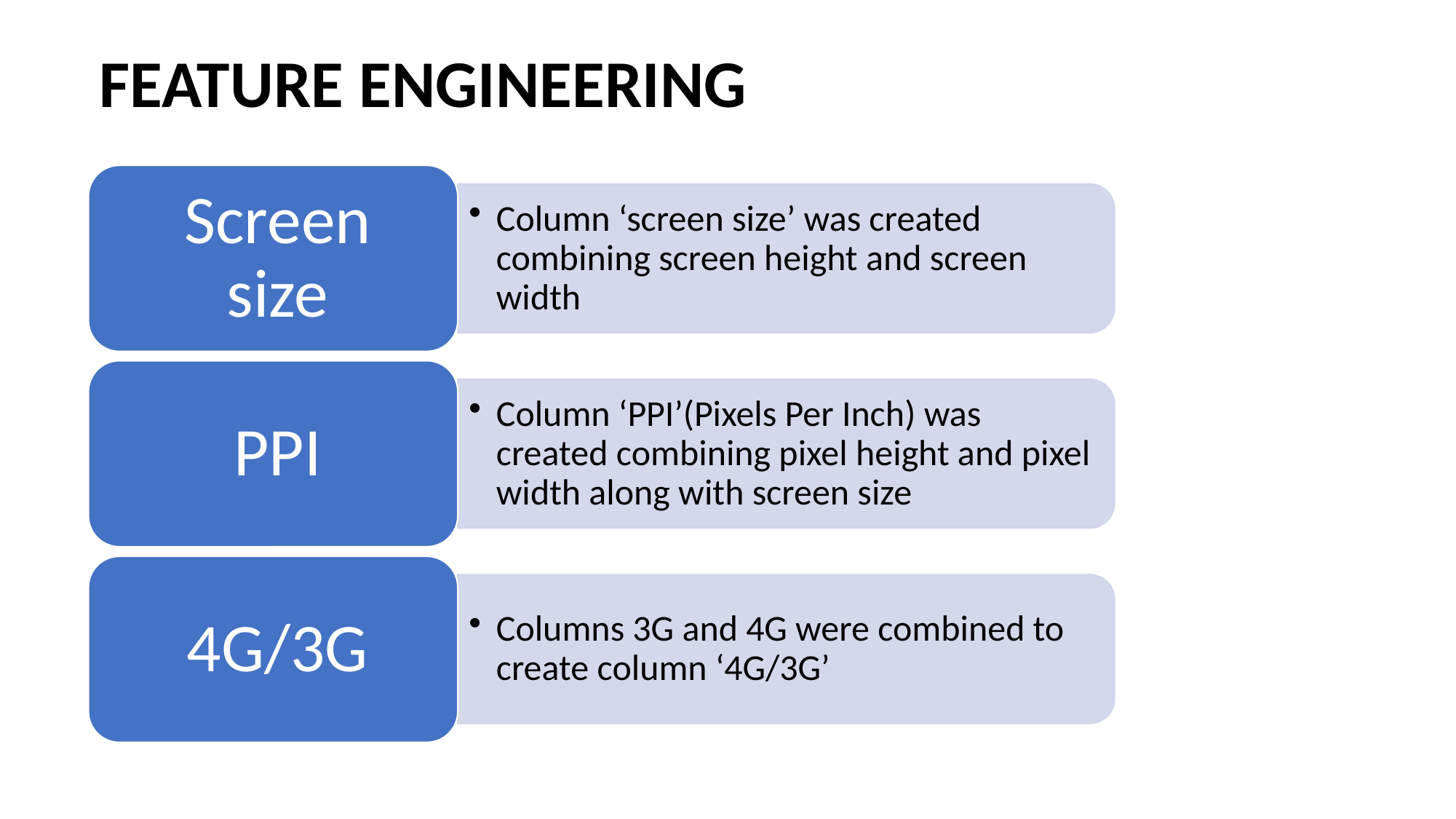

# FEATURE ENGINEERING
Column ‘screen size’ was created combining screen height and screen width
Screen size
Column ‘PPI’(Pixels Per Inch) was created combining pixel height and pixel width along with screen size
PPI
Columns 3G and 4G were combined to create column ‘4G/3G’
4G/3G